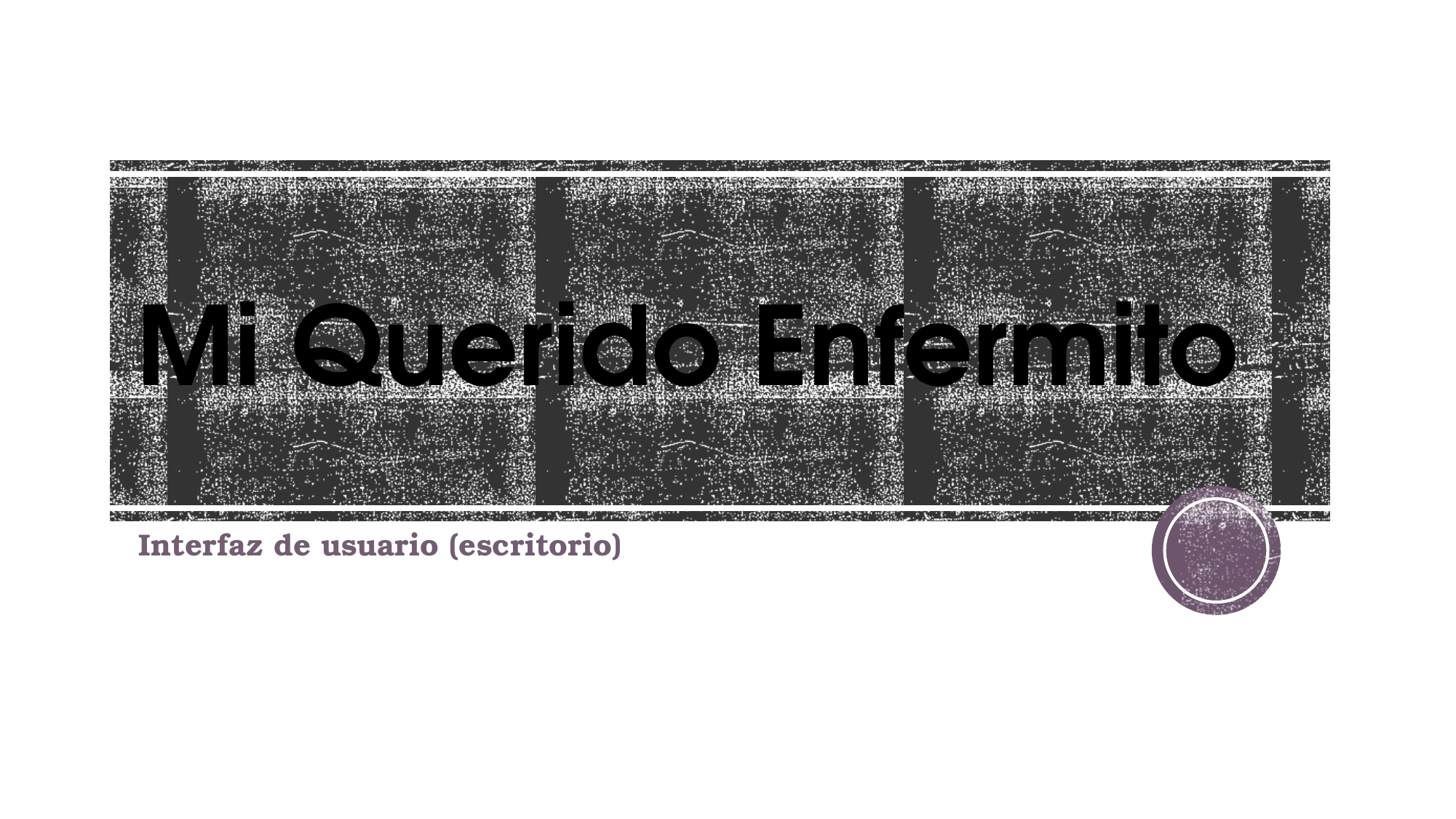

# Mi Querido Enfermito
Interfaz de usuario (escritorio)